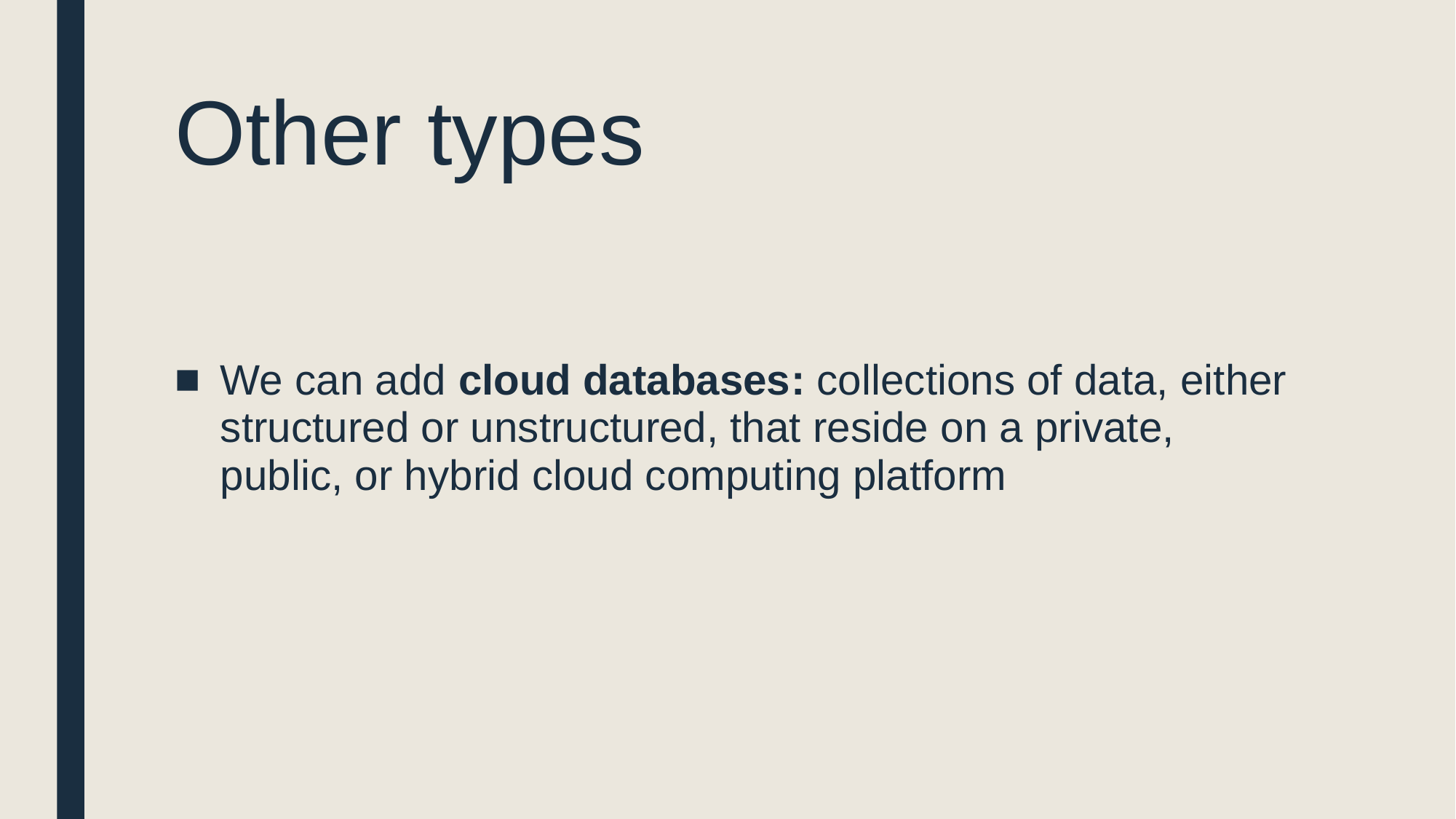

# Other types
We can add cloud databases: collections of data, either structured or unstructured, that reside on a private, public, or hybrid cloud computing platform